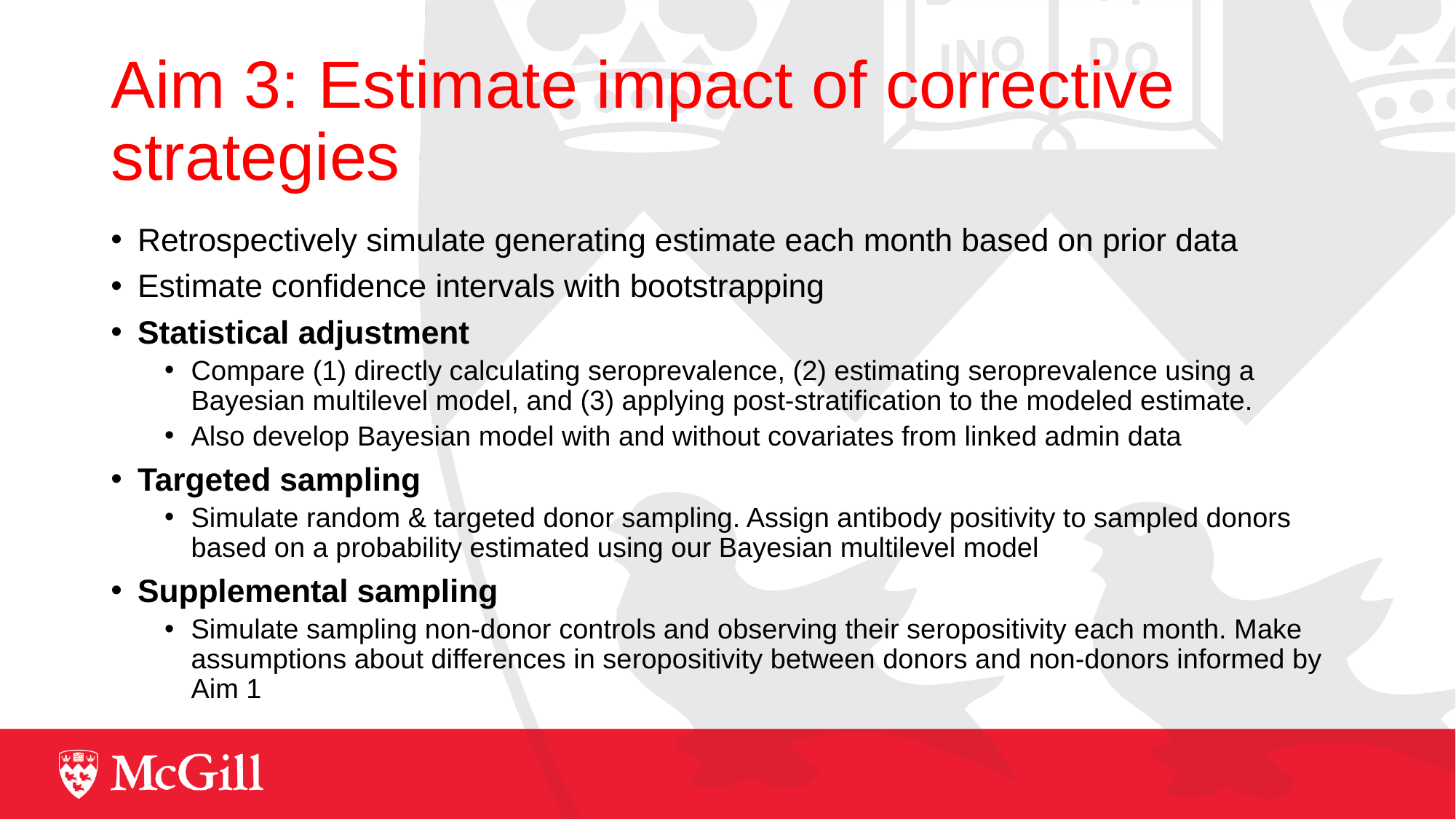

# Aim 3: Estimate impact of corrective strategies
Retrospectively simulate generating estimate each month based on prior data
Estimate confidence intervals with bootstrapping
Statistical adjustment
Compare (1) directly calculating seroprevalence, (2) estimating seroprevalence using a Bayesian multilevel model, and (3) applying post-stratification to the modeled estimate.
Also develop Bayesian model with and without covariates from linked admin data
Targeted sampling
Simulate random & targeted donor sampling. Assign antibody positivity to sampled donors based on a probability estimated using our Bayesian multilevel model
Supplemental sampling
Simulate sampling non-donor controls and observing their seropositivity each month. Make assumptions about differences in seropositivity between donors and non-donors informed by Aim 1